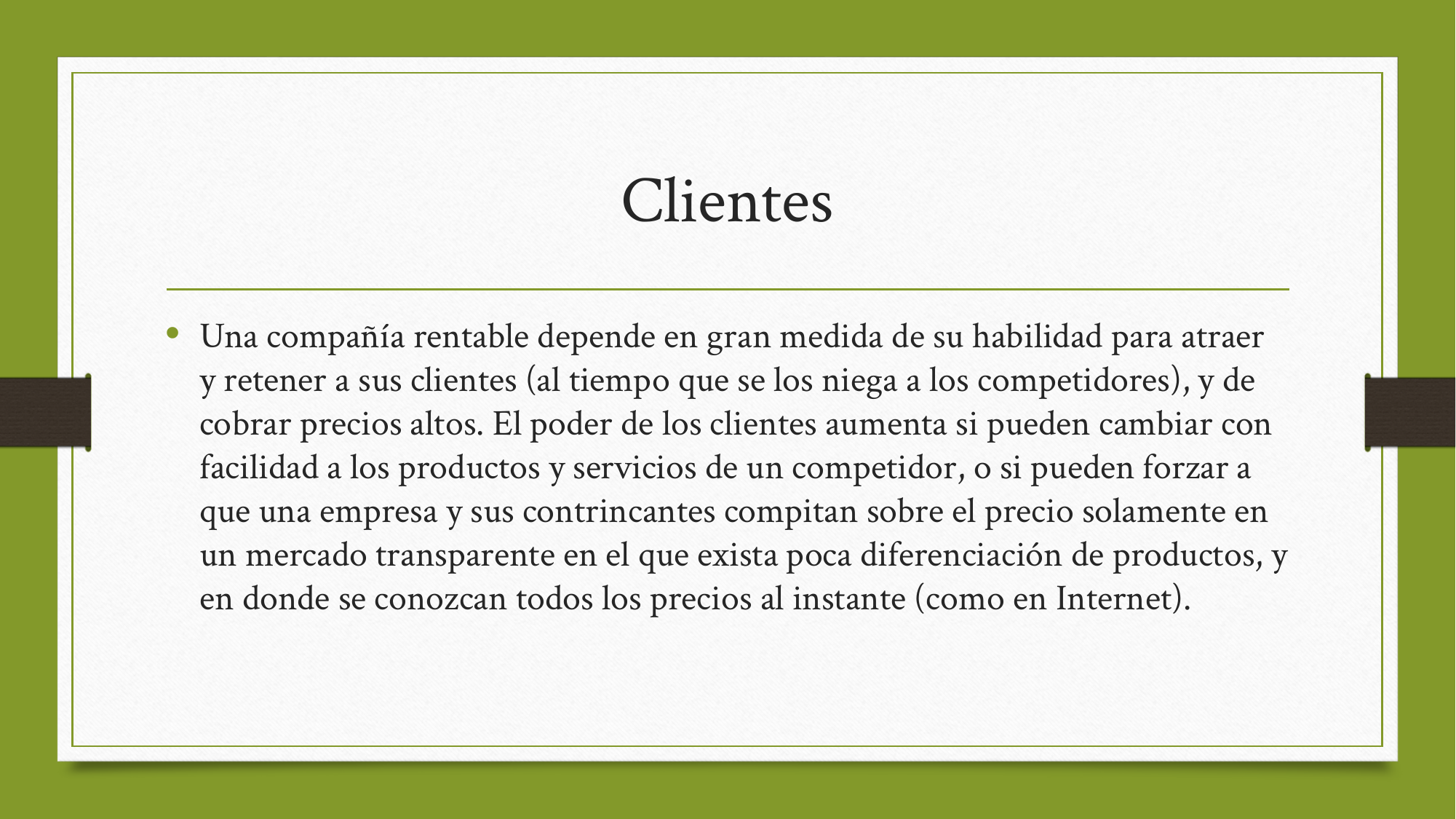

# Clientes
Una compañía rentable depende en gran medida de su habilidad para atraer y retener a sus clientes (al tiempo que se los niega a los competidores), y de cobrar precios altos. El poder de los clientes aumenta si pueden cambiar con facilidad a los productos y servicios de un competidor, o si pueden forzar a que una empresa y sus contrincantes compitan sobre el precio solamente en un mercado transparente en el que exista poca diferenciación de productos, y en donde se conozcan todos los precios al instante (como en Internet).